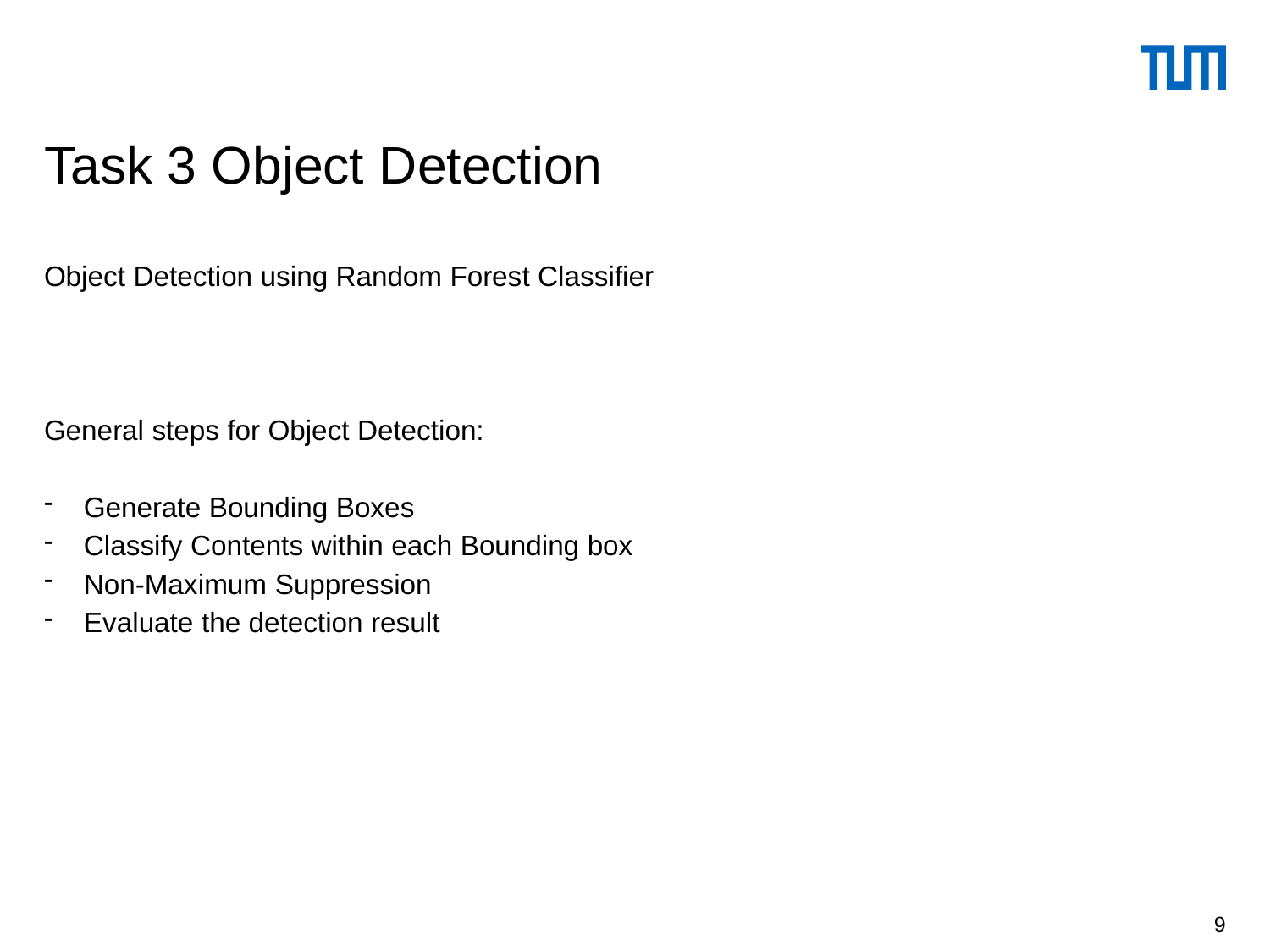

# Task 3 Object Detection
Object Detection using Random Forest Classifier

General steps for Object Detection:

Generate Bounding Boxes
Classify Contents within each Bounding box
Non-Maximum Suppression
Evaluate the detection result
9